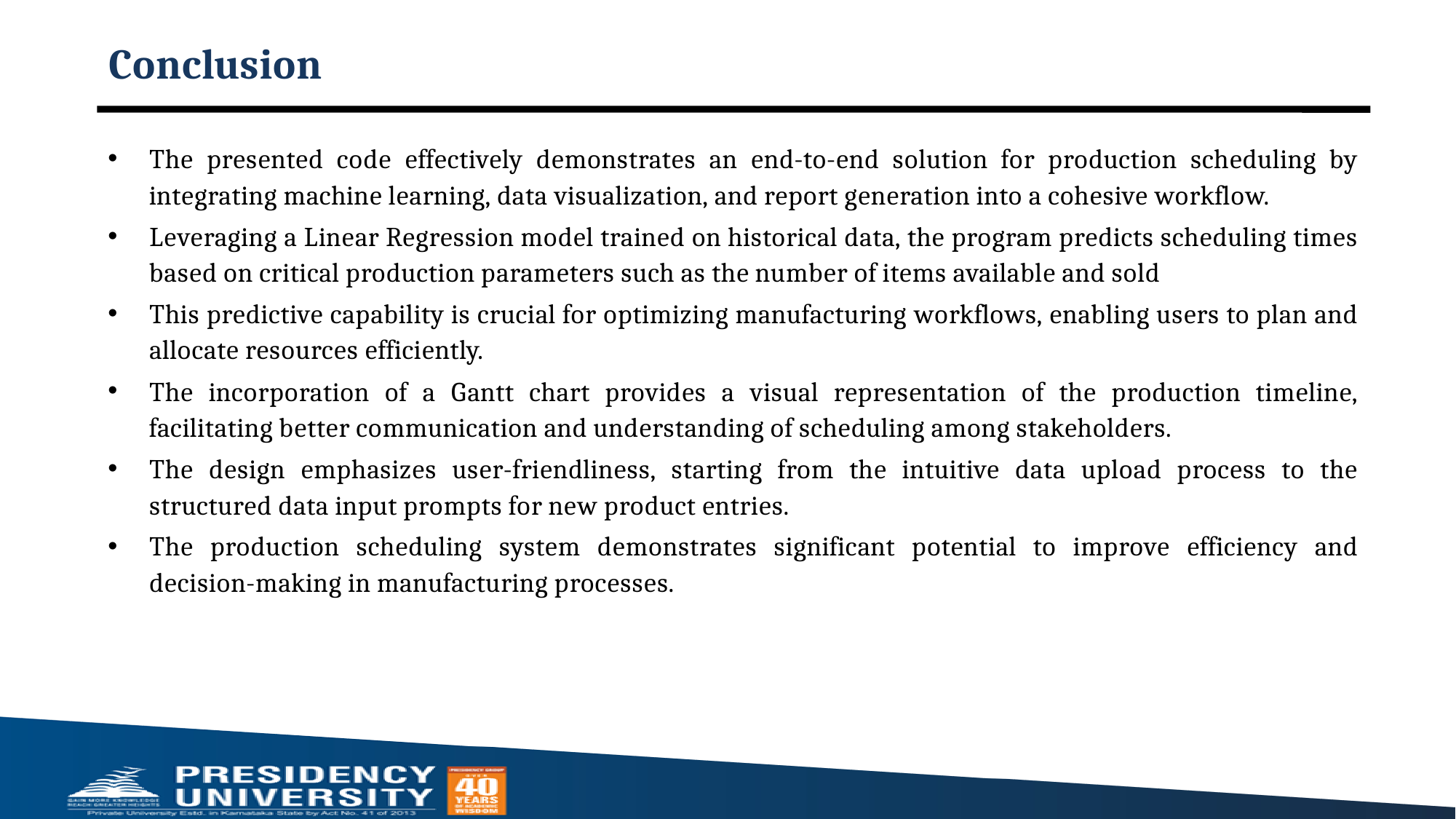

# Conclusion
The presented code effectively demonstrates an end-to-end solution for production scheduling by integrating machine learning, data visualization, and report generation into a cohesive workflow.
Leveraging a Linear Regression model trained on historical data, the program predicts scheduling times based on critical production parameters such as the number of items available and sold
This predictive capability is crucial for optimizing manufacturing workflows, enabling users to plan and allocate resources efficiently.
The incorporation of a Gantt chart provides a visual representation of the production timeline, facilitating better communication and understanding of scheduling among stakeholders.
The design emphasizes user-friendliness, starting from the intuitive data upload process to the structured data input prompts for new product entries.
The production scheduling system demonstrates significant potential to improve efficiency and decision-making in manufacturing processes.